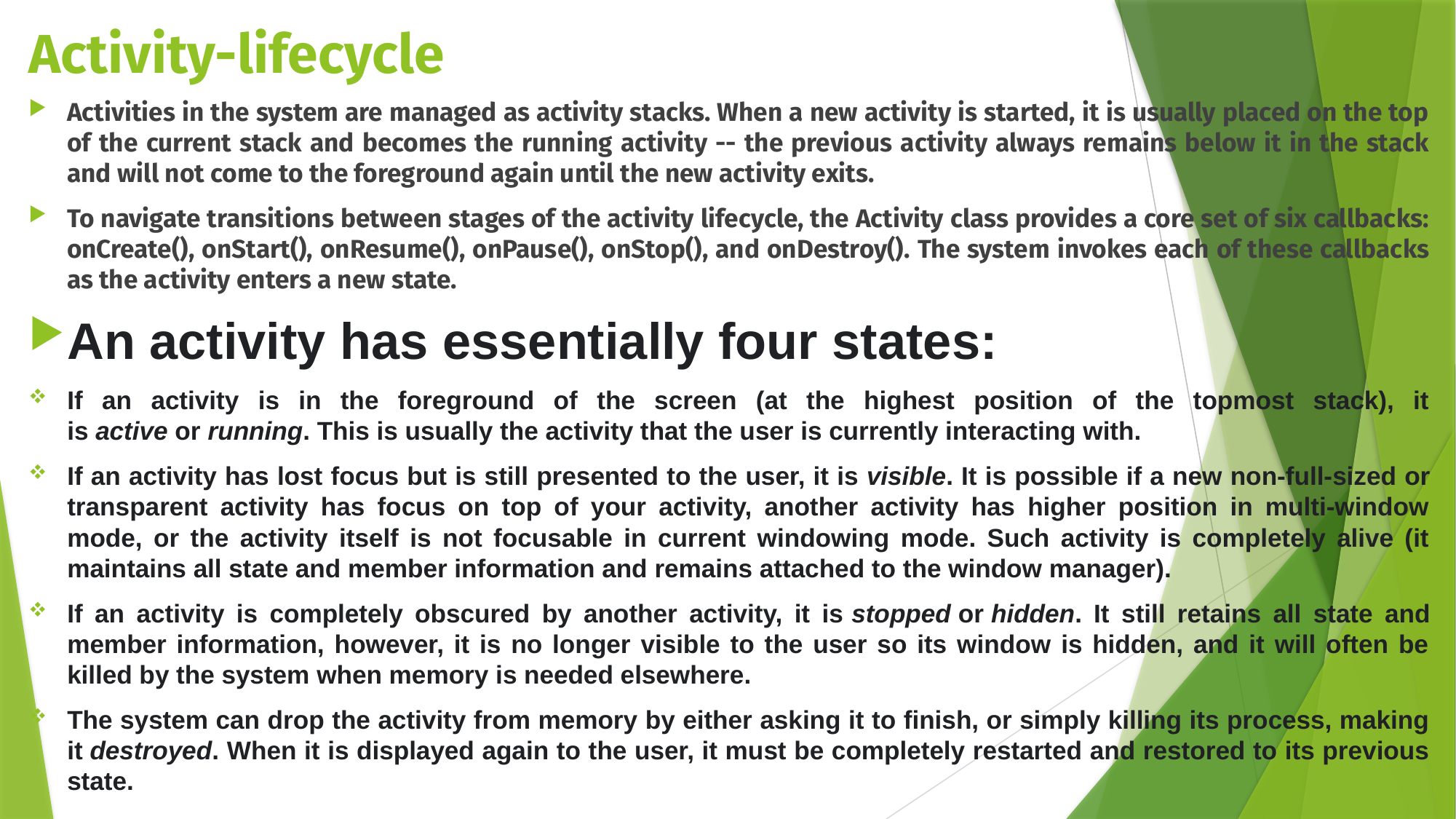

# Activity-lifecycle
Activities in the system are managed as activity stacks. When a new activity is started, it is usually placed on the top of the current stack and becomes the running activity -- the previous activity always remains below it in the stack and will not come to the foreground again until the new activity exits.
To navigate transitions between stages of the activity lifecycle, the Activity class provides a core set of six callbacks: onCreate(), onStart(), onResume(), onPause(), onStop(), and onDestroy(). The system invokes each of these callbacks as the activity enters a new state.
An activity has essentially four states:
If an activity is in the foreground of the screen (at the highest position of the topmost stack), it is active or running. This is usually the activity that the user is currently interacting with.
If an activity has lost focus but is still presented to the user, it is visible. It is possible if a new non-full-sized or transparent activity has focus on top of your activity, another activity has higher position in multi-window mode, or the activity itself is not focusable in current windowing mode. Such activity is completely alive (it maintains all state and member information and remains attached to the window manager).
If an activity is completely obscured by another activity, it is stopped or hidden. It still retains all state and member information, however, it is no longer visible to the user so its window is hidden, and it will often be killed by the system when memory is needed elsewhere.
The system can drop the activity from memory by either asking it to finish, or simply killing its process, making it destroyed. When it is displayed again to the user, it must be completely restarted and restored to its previous state.